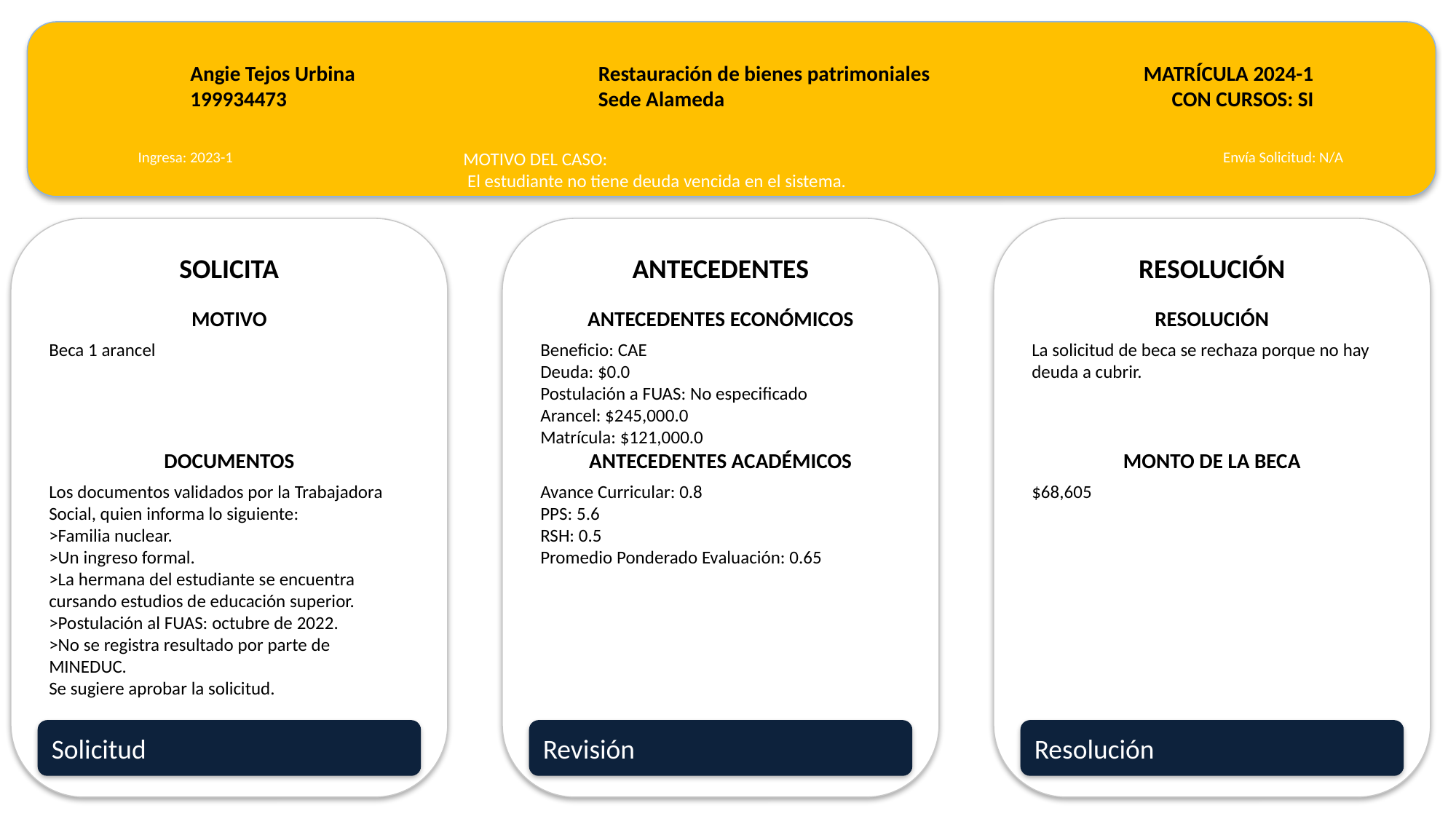

Angie Tejos Urbina
199934473

Restauración de bienes patrimoniales
Sede Alameda

MATRÍCULA 2024-1
CON CURSOS: SI

Ingresa: 2023-1

MOTIVO DEL CASO:
 El estudiante no tiene deuda vencida en el sistema.

Envía Solicitud: N/A

SOLICITA
ANTECEDENTES
RESOLUCIÓN
MOTIVO
ANTECEDENTES ECONÓMICOS
RESOLUCIÓN
Beca 1 arancel
Beneficio: CAE
Deuda: $0.0
Postulación a FUAS: No especificado
Arancel: $245,000.0
Matrícula: $121,000.0
La solicitud de beca se rechaza porque no hay deuda a cubrir.
DOCUMENTOS
ANTECEDENTES ACADÉMICOS
MONTO DE LA BECA
Los documentos validados por la Trabajadora Social, quien informa lo siguiente:
>Familia nuclear.
>Un ingreso formal.
>La hermana del estudiante se encuentra cursando estudios de educación superior.
>Postulación al FUAS: octubre de 2022.
>No se registra resultado por parte de MINEDUC.
Se sugiere aprobar la solicitud.
Avance Curricular: 0.8
PPS: 5.6
RSH: 0.5
Promedio Ponderado Evaluación: 0.65
$68,605
Solicitud
Revisión
Resolución